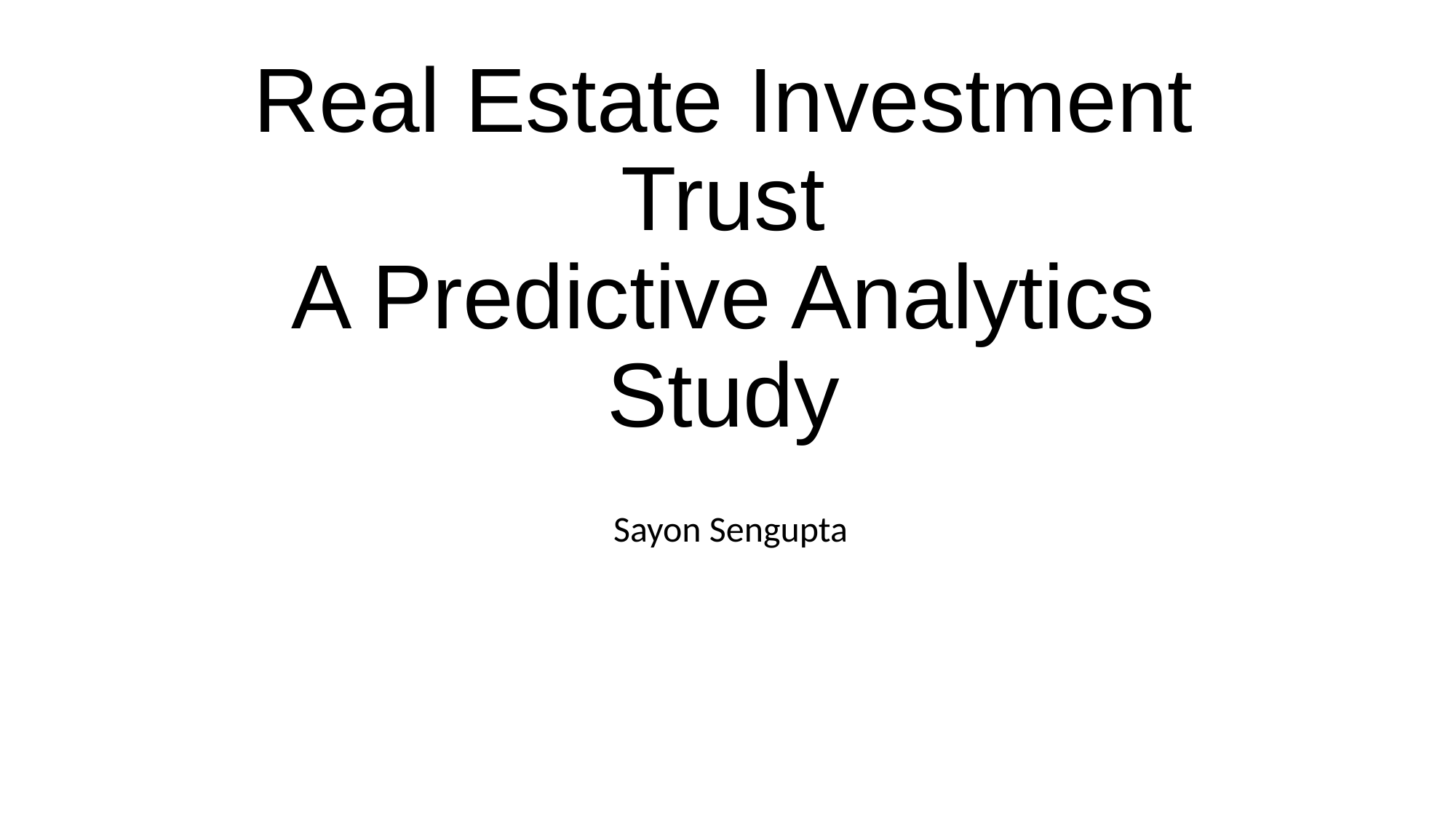

# Real Estate Investment Trust
A Predictive Analytics Study
Sayon Sengupta